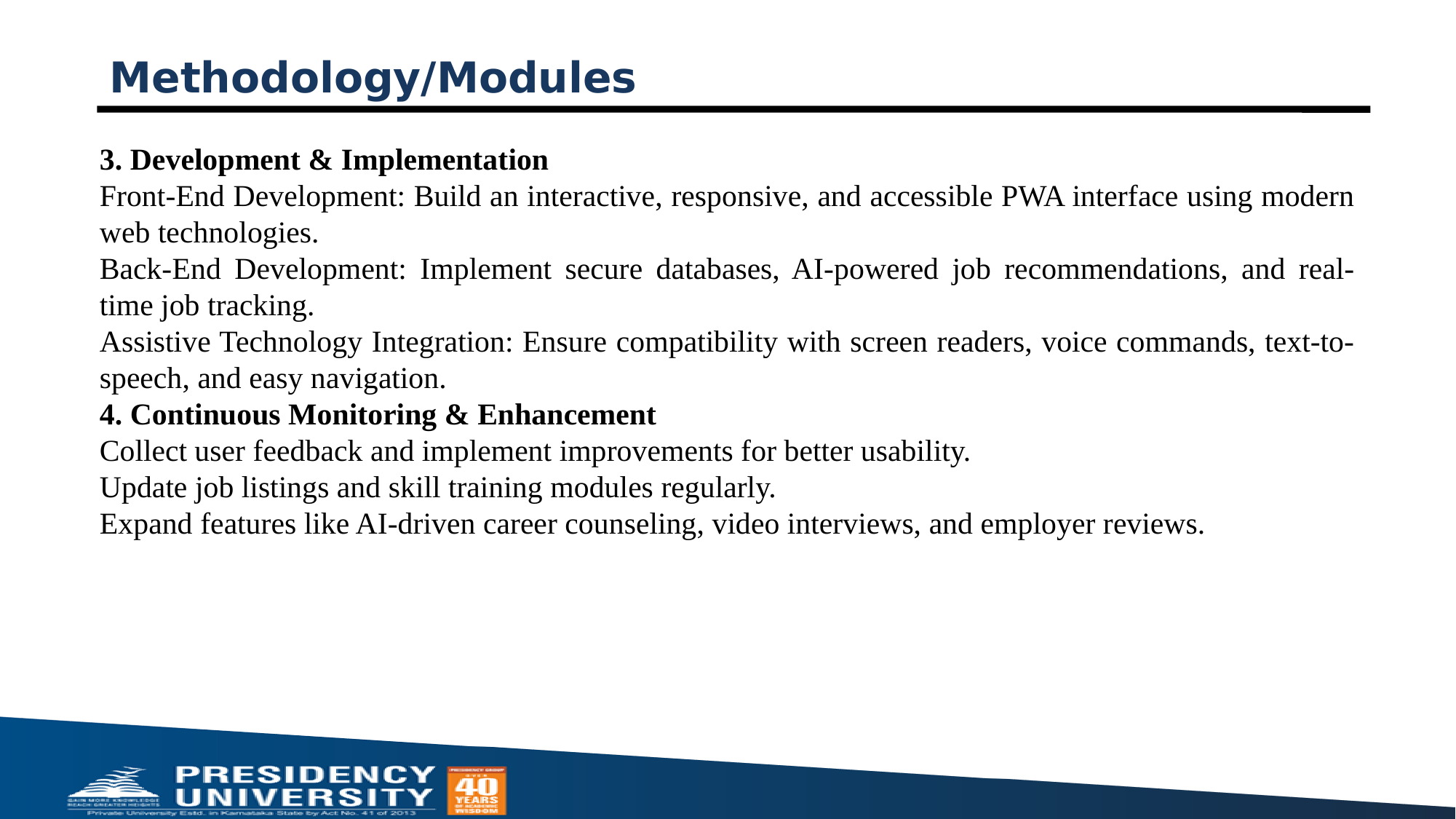

Methodology/Modules
3. Development & Implementation
Front-End Development: Build an interactive, responsive, and accessible PWA interface using modern web technologies.
Back-End Development: Implement secure databases, AI-powered job recommendations, and real-time job tracking.
Assistive Technology Integration: Ensure compatibility with screen readers, voice commands, text-to-speech, and easy navigation.
4. Continuous Monitoring & Enhancement
Collect user feedback and implement improvements for better usability.
Update job listings and skill training modules regularly.
Expand features like AI-driven career counseling, video interviews, and employer reviews.